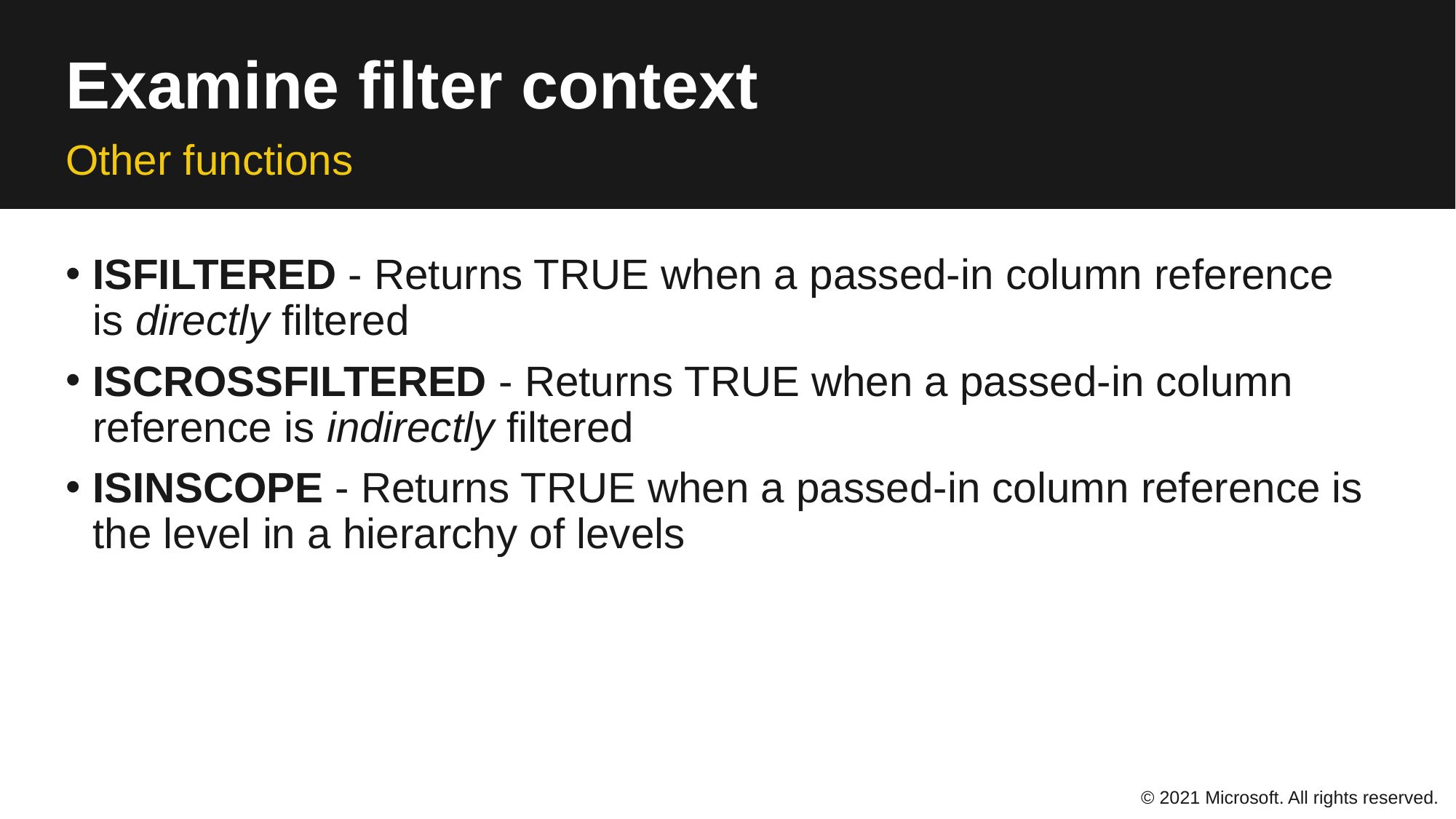

# Examine filter context
Other functions
ISFILTERED - Returns TRUE when a passed-in column reference is directly filtered
ISCROSSFILTERED - Returns TRUE when a passed-in column reference is indirectly filtered
ISINSCOPE - Returns TRUE when a passed-in column reference is the level in a hierarchy of levels

© 2021 Microsoft. All rights reserved.